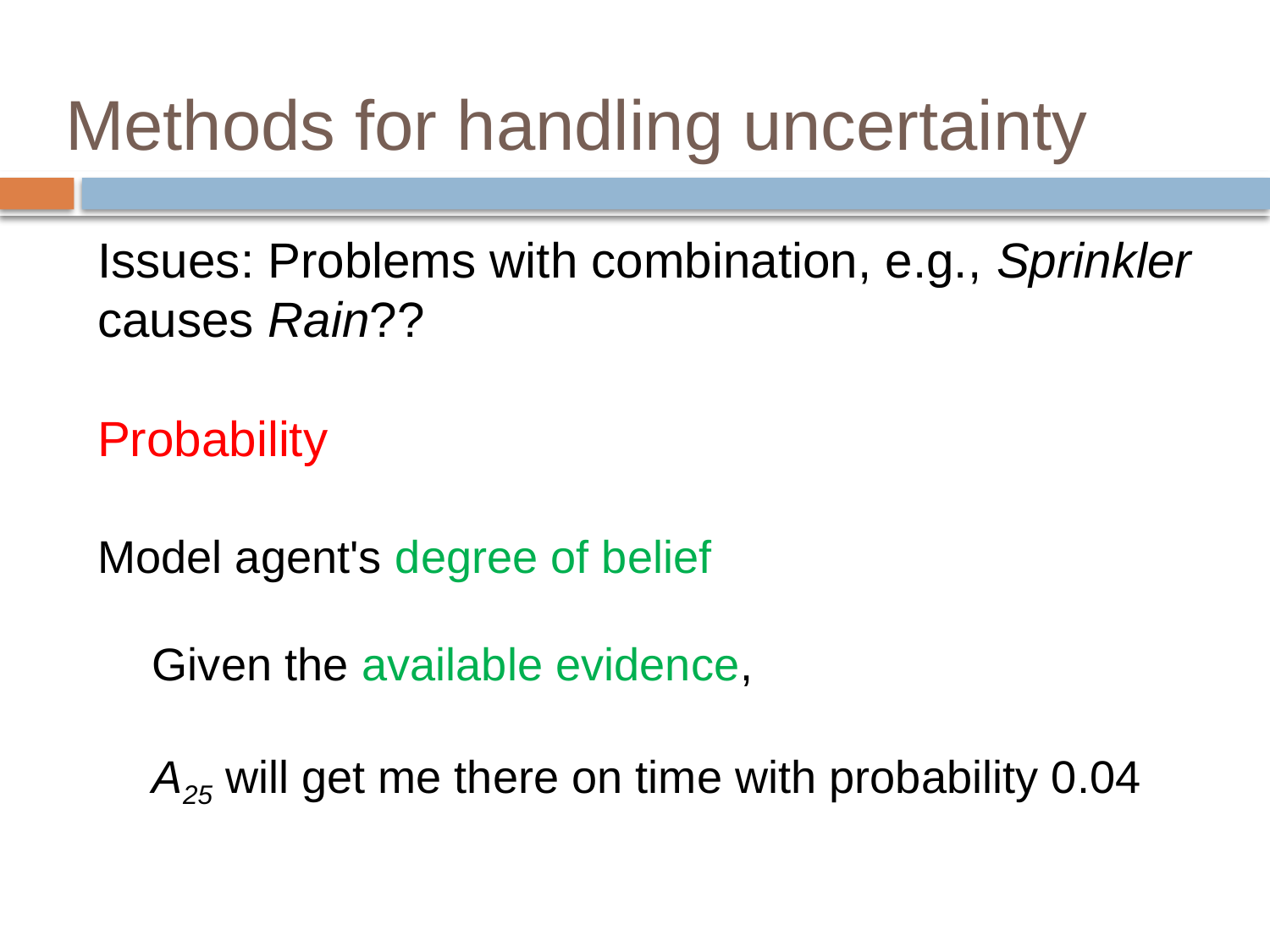

# Methods for handling uncertainty
Issues: Problems with combination, e.g., Sprinkler causes Rain??

Probability

Model agent's degree of belief

Given the available evidence,

A25 will get me there on time with probability 0.04